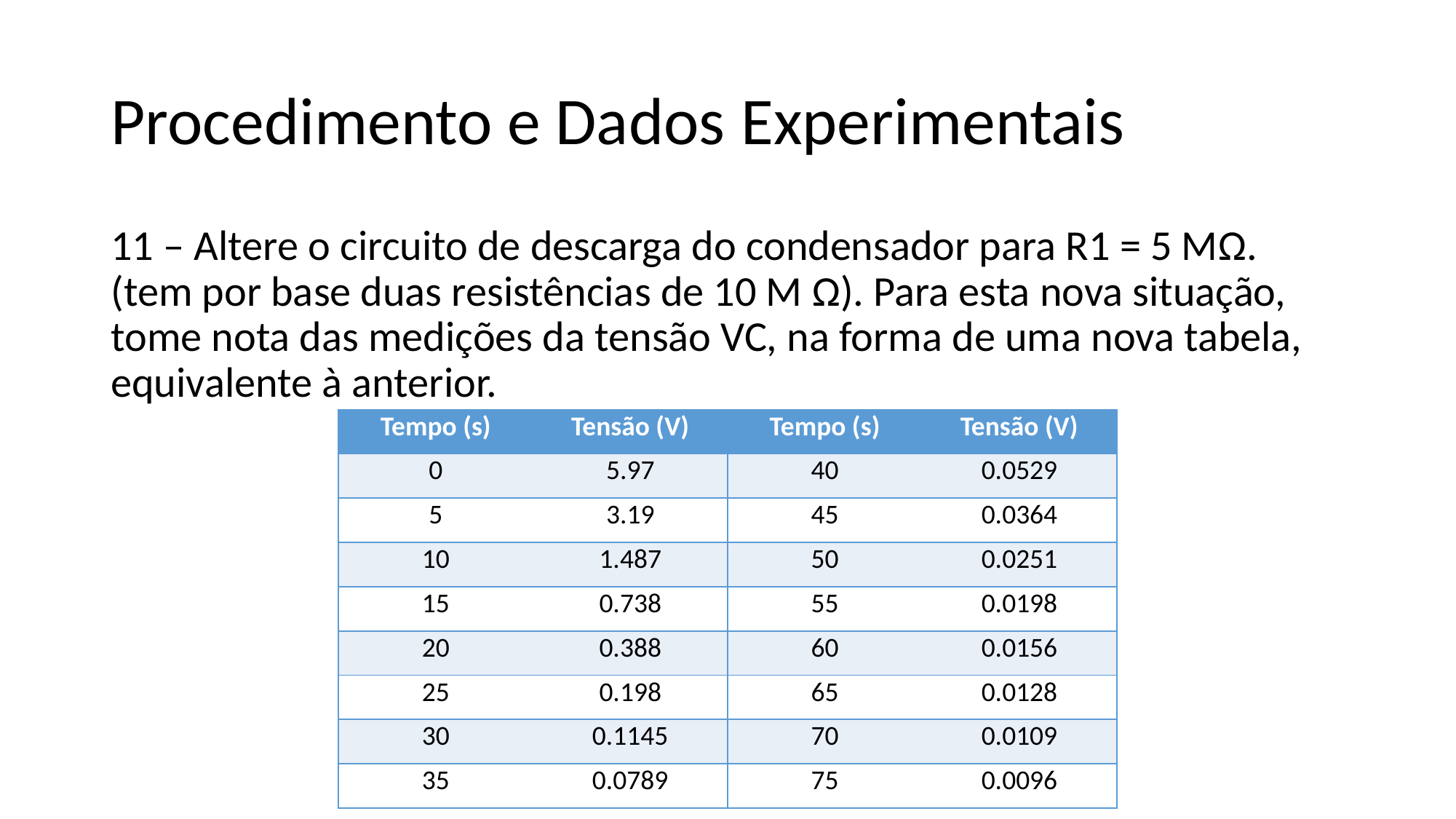

# Procedimento e Dados Experimentais
11 – Altere o circuito de descarga do condensador para R1 = 5 MΩ. (tem por base duas resistências de 10 M Ω). Para esta nova situação, tome nota das medições da tensão VC, na forma de uma nova tabela, equivalente à anterior.
| Tempo (s) | Tensão (V) |
| --- | --- |
| 0 | 5.97 |
| 5 | 3.19 |
| 10 | 1.487 |
| 15 | 0.738 |
| 20 | 0.388 |
| 25 | 0.198 |
| 30 | 0.1145 |
| 35 | 0.0789 |
| Tempo (s) | Tensão (V) |
| --- | --- |
| 40 | 0.0529 |
| 45 | 0.0364 |
| 50 | 0.0251 |
| 55 | 0.0198 |
| 60 | 0.0156 |
| 65 | 0.0128 |
| 70 | 0.0109 |
| 75 | 0.0096 |